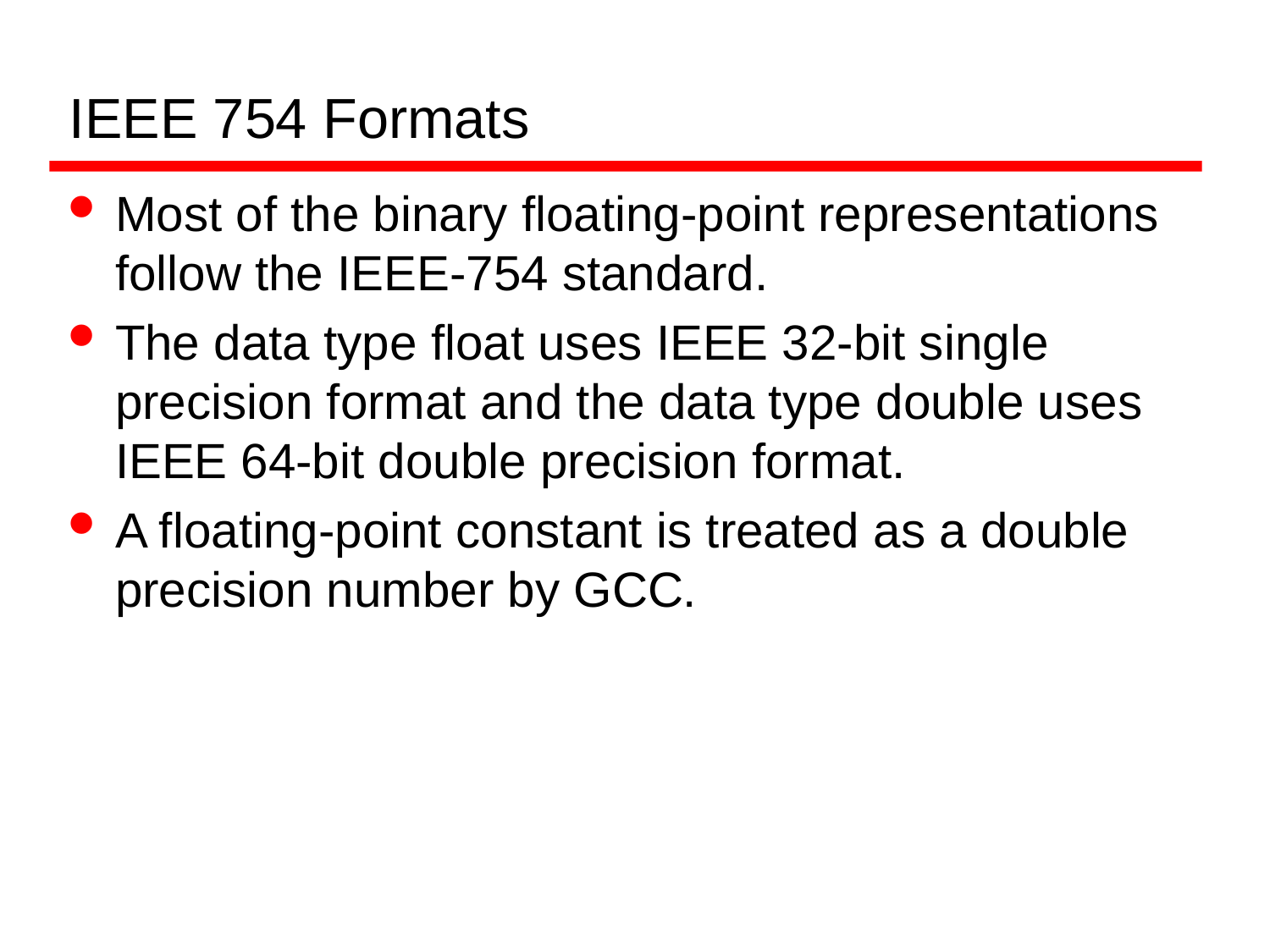

# IEEE 754 Formats
Most of the binary floating-point representations follow the IEEE-754 standard.
The data type float uses IEEE 32-bit single precision format and the data type double uses IEEE 64-bit double precision format.
A floating-point constant is treated as a double precision number by GCC.